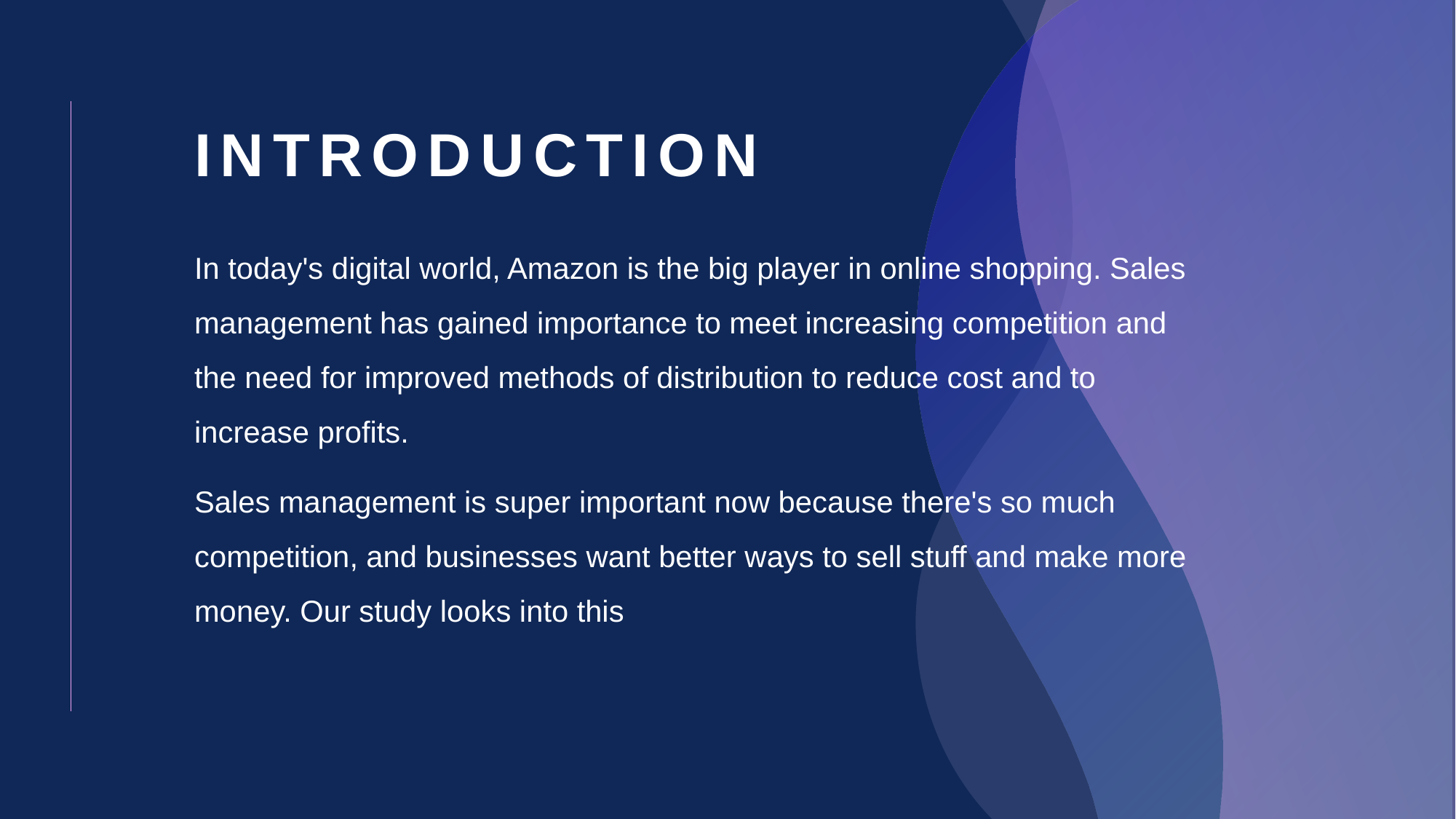

# introduction
In today's digital world, Amazon is the big player in online shopping. Sales management has gained importance to meet increasing competition and the need for improved methods of distribution to reduce cost and to increase profits.
Sales management is super important now because there's so much competition, and businesses want better ways to sell stuff and make more money. Our study looks into this